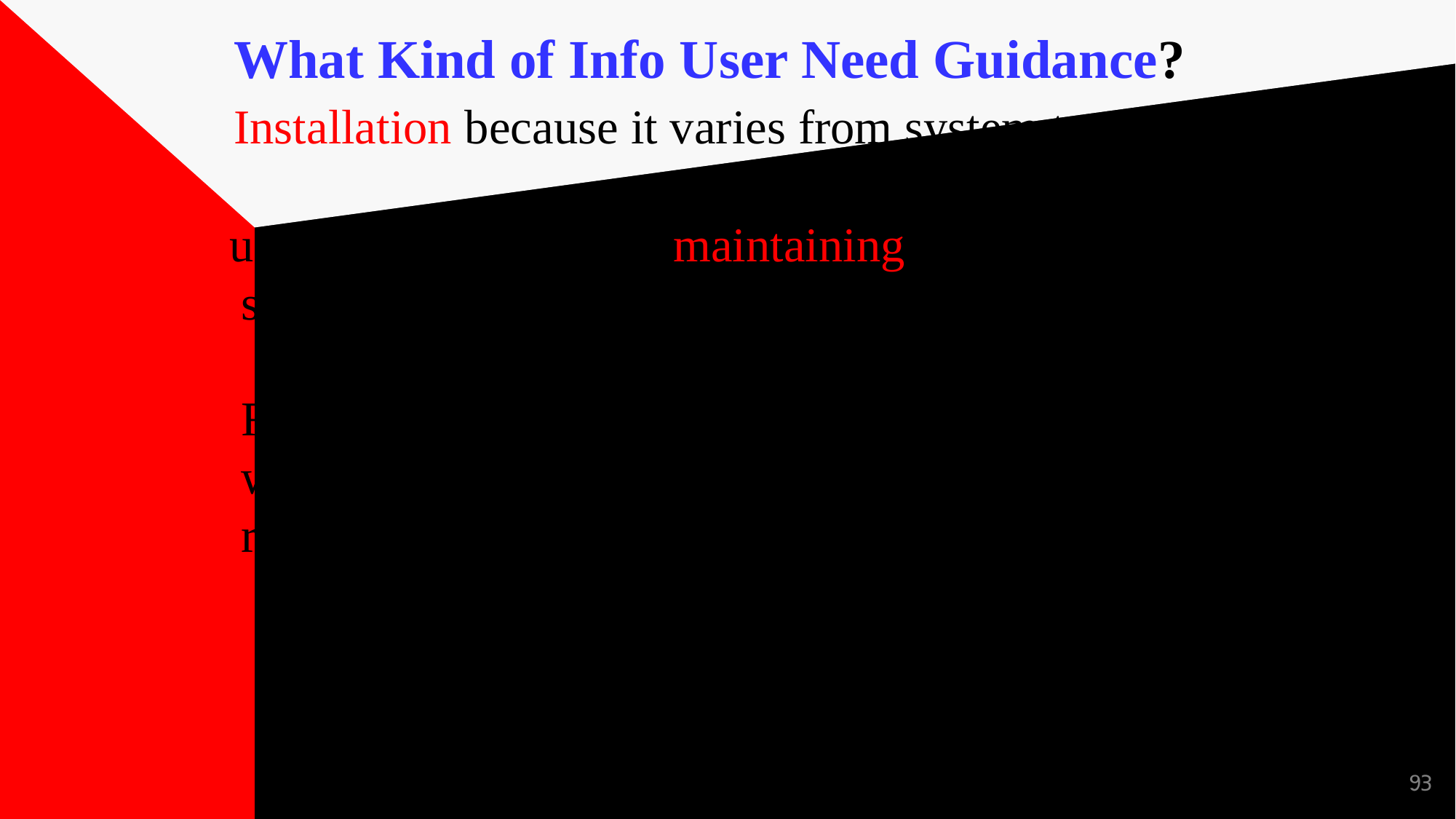

# What Kind of Info User Need Guidance? Installation because it varies from system to system user needed guidance, maintaining and repairing systems. Finally the goal of the procedure should indicate what task it performs; installing printer, retrieving a record.
93